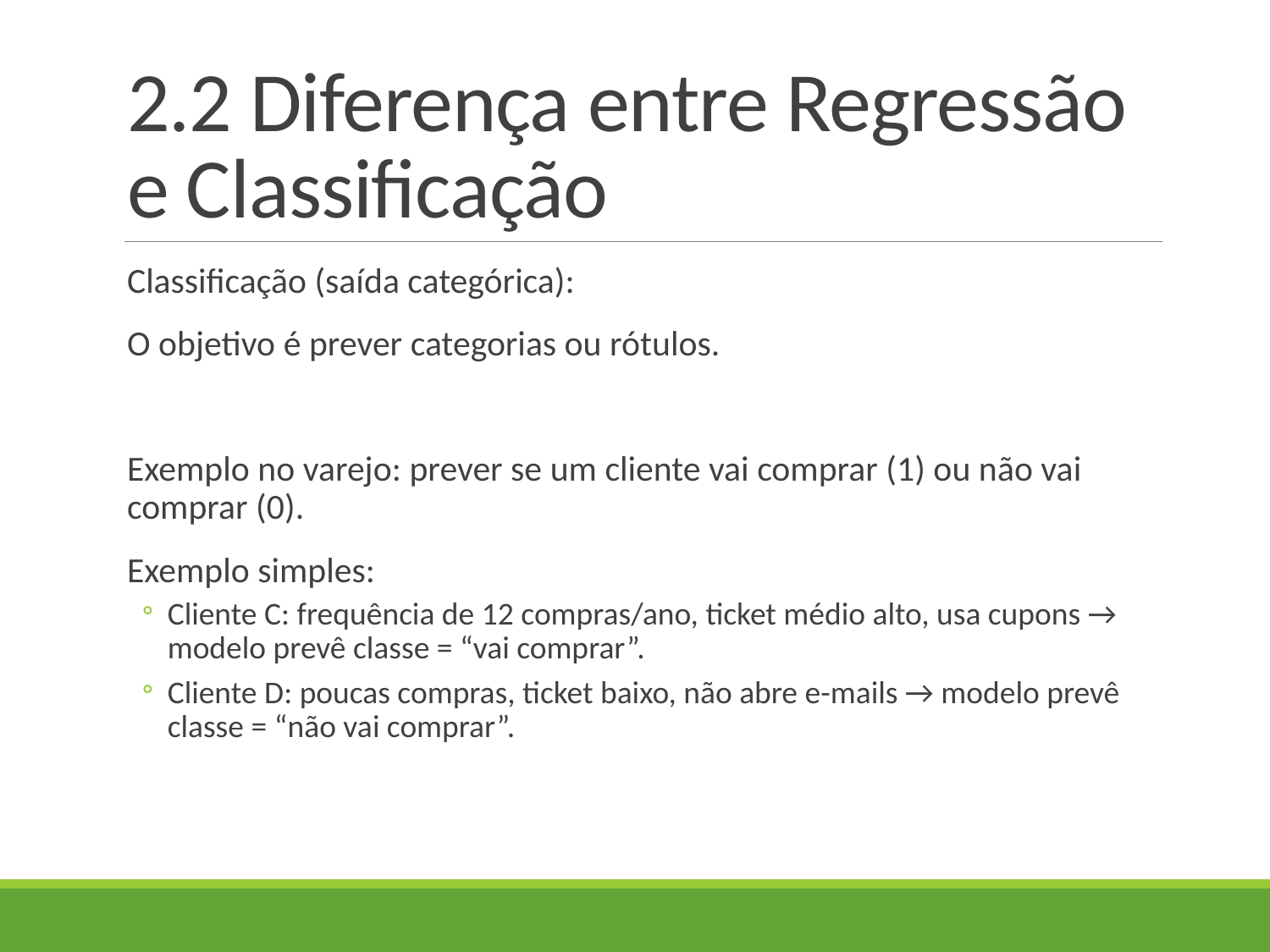

# 2.2 Diferença entre Regressão e Classificação
Classificação (saída categórica):
O objetivo é prever categorias ou rótulos.

Exemplo no varejo: prever se um cliente vai comprar (1) ou não vai comprar (0).
Exemplo simples:
Cliente C: frequência de 12 compras/ano, ticket médio alto, usa cupons → modelo prevê classe = “vai comprar”.
Cliente D: poucas compras, ticket baixo, não abre e-mails → modelo prevê classe = “não vai comprar”.